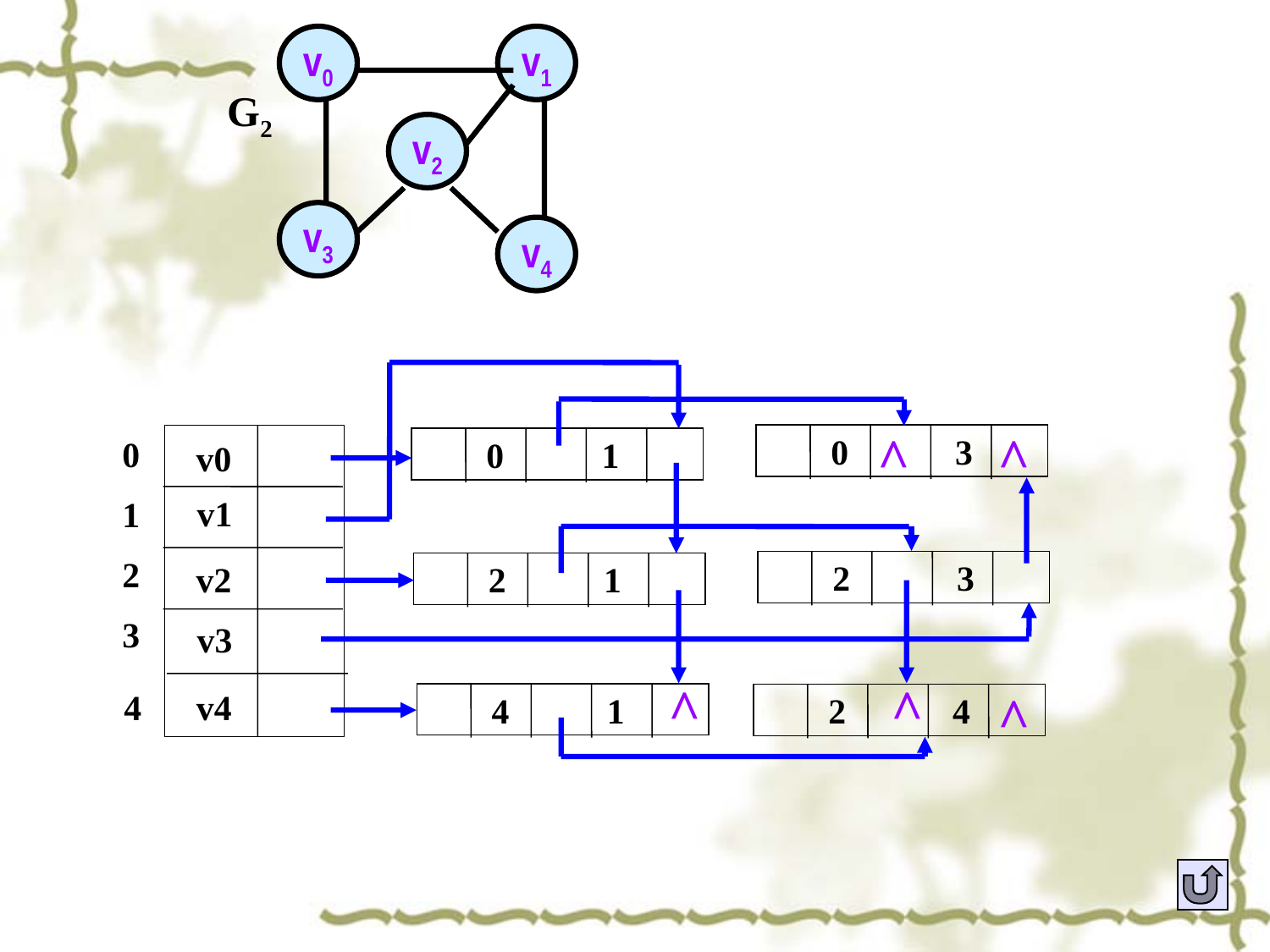

v0
v1

v2

v3
v4
G2

^
^
       0            3

0
       0           1

v0
v1
1

2

v2
       2            3

       2           1

3

v3

4
v4
       4           1

       2            4

^
^
^